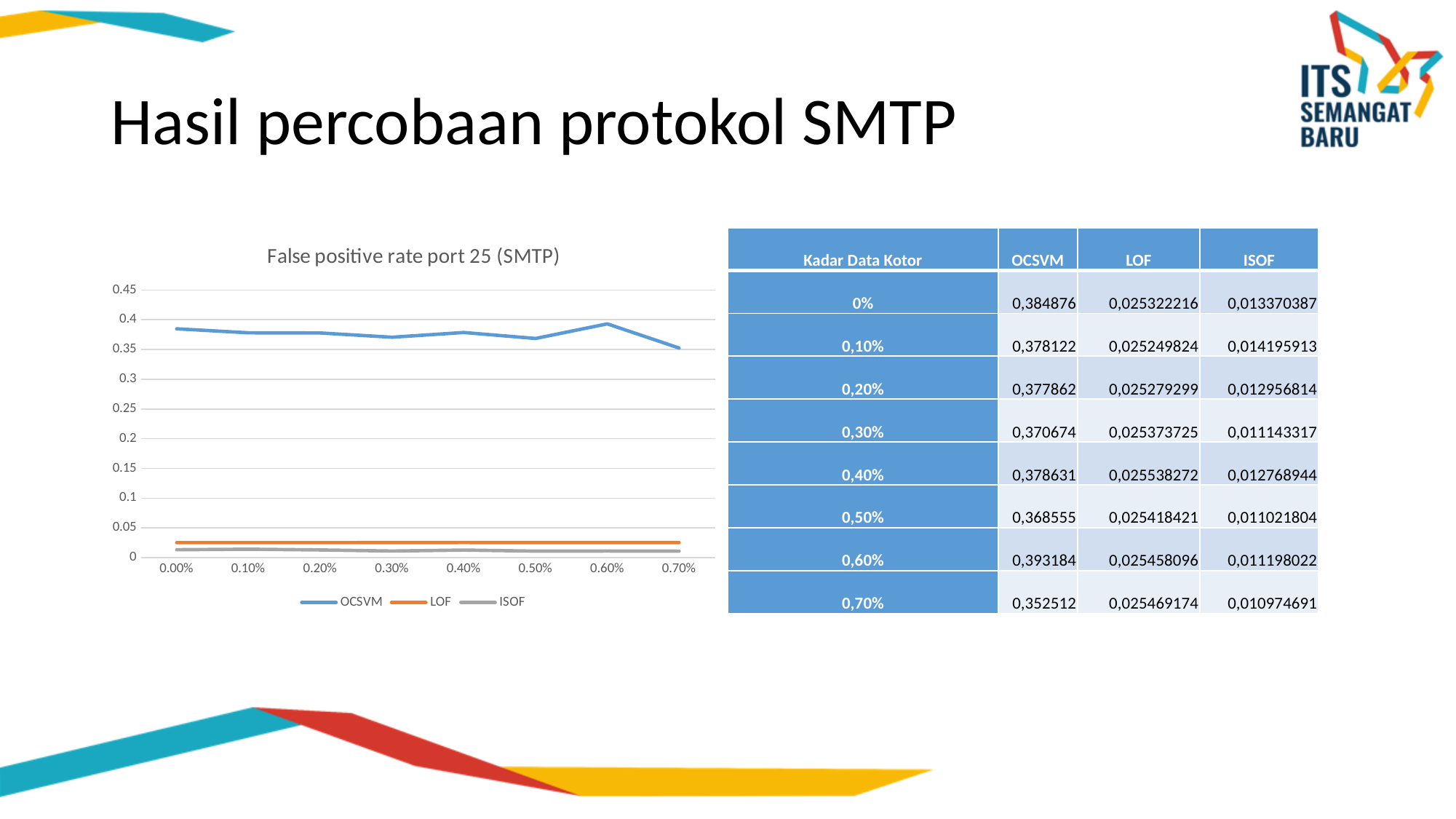

# Hasil percobaan protokol SMTP

### Chart: False positive rate port 25 (SMTP)

| Category | OCSVM | LOF | ISOF |
|---|---|---|---|
| 0 | 0.3848762306533986 | 0.025322216088499338 | 0.013370386653204338 |
| 1E-3 | 0.378121957354147 | 0.025249824126725023 | 0.014195912910059437 |
| 2E-3 | 0.37786206003129835 | 0.025279299371706008 | 0.012956813523262634 |
| 3.0000000000000001E-3 | 0.37067430662568013 | 0.025373724944657953 | 0.011143317451181634 |
| 4.0000000000000001E-3 | 0.3786307000346898 | 0.025538272259009245 | 0.012768944033799523 |
| 5.0000000000000001E-3 | 0.3685549529655125 | 0.025418420972986397 | 0.01102180428328207 |
| 6.0000000000000001E-3 | 0.3931836459069529 | 0.025458095966267868 | 0.01119802205803124 |
| 7.0000000000000001E-3 | 0.35251212316413927 | 0.025469174315880153 | 0.010974690597117342 |
| Kadar Data Kotor | OCSVM | LOF | ISOF |
| --- | --- | --- | --- |
| 0% | 0,384876 | 0,025322216 | 0,013370387 |
| 0,10% | 0,378122 | 0,025249824 | 0,014195913 |
| 0,20% | 0,377862 | 0,025279299 | 0,012956814 |
| 0,30% | 0,370674 | 0,025373725 | 0,011143317 |
| 0,40% | 0,378631 | 0,025538272 | 0,012768944 |
| 0,50% | 0,368555 | 0,025418421 | 0,011021804 |
| 0,60% | 0,393184 | 0,025458096 | 0,011198022 |
| 0,70% | 0,352512 | 0,025469174 | 0,010974691 |